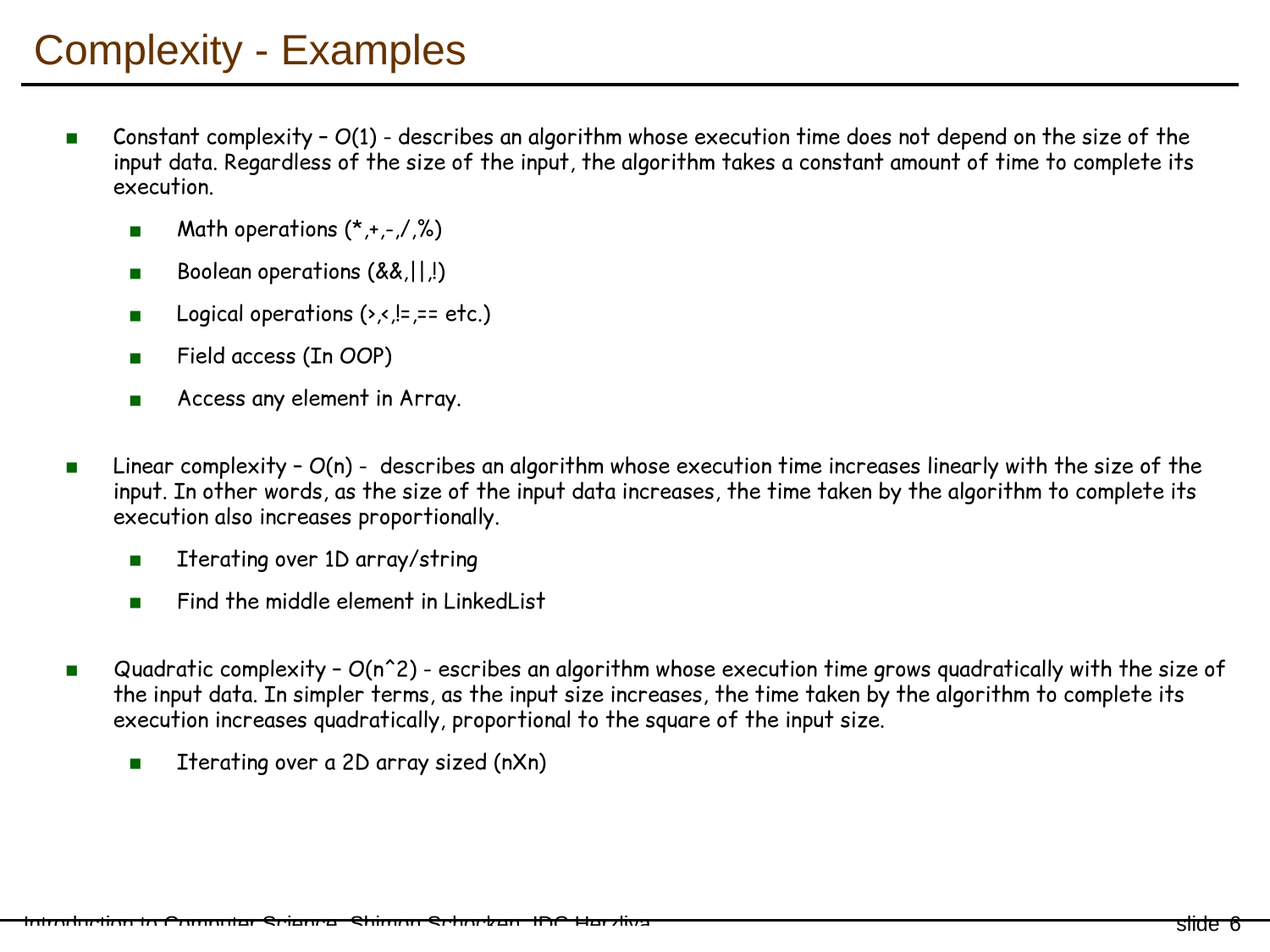

Complexity - Examples

Constant complexity – O(1) - describes an algorithm whose execution time does not depend on the size of the input data. Regardless of the size of the input, the algorithm takes a constant amount of time to complete its execution.
Math operations (*,+,-,/,%)
Boolean operations (&&,||,!)
Logical operations (>,<,!=,== etc.)
Field access (In OOP)
Access any element in Array.

Linear complexity – O(n) -  describes an algorithm whose execution time increases linearly with the size of the input. In other words, as the size of the input data increases, the time taken by the algorithm to complete its execution also increases proportionally.
Iterating over 1D array/string
Find the middle element in LinkedList

Quadratic complexity – O(n^2) - escribes an algorithm whose execution time grows quadratically with the size of the input data. In simpler terms, as the input size increases, the time taken by the algorithm to complete its execution increases quadratically, proportional to the square of the input size.
Iterating over a 2D array sized (nXn)